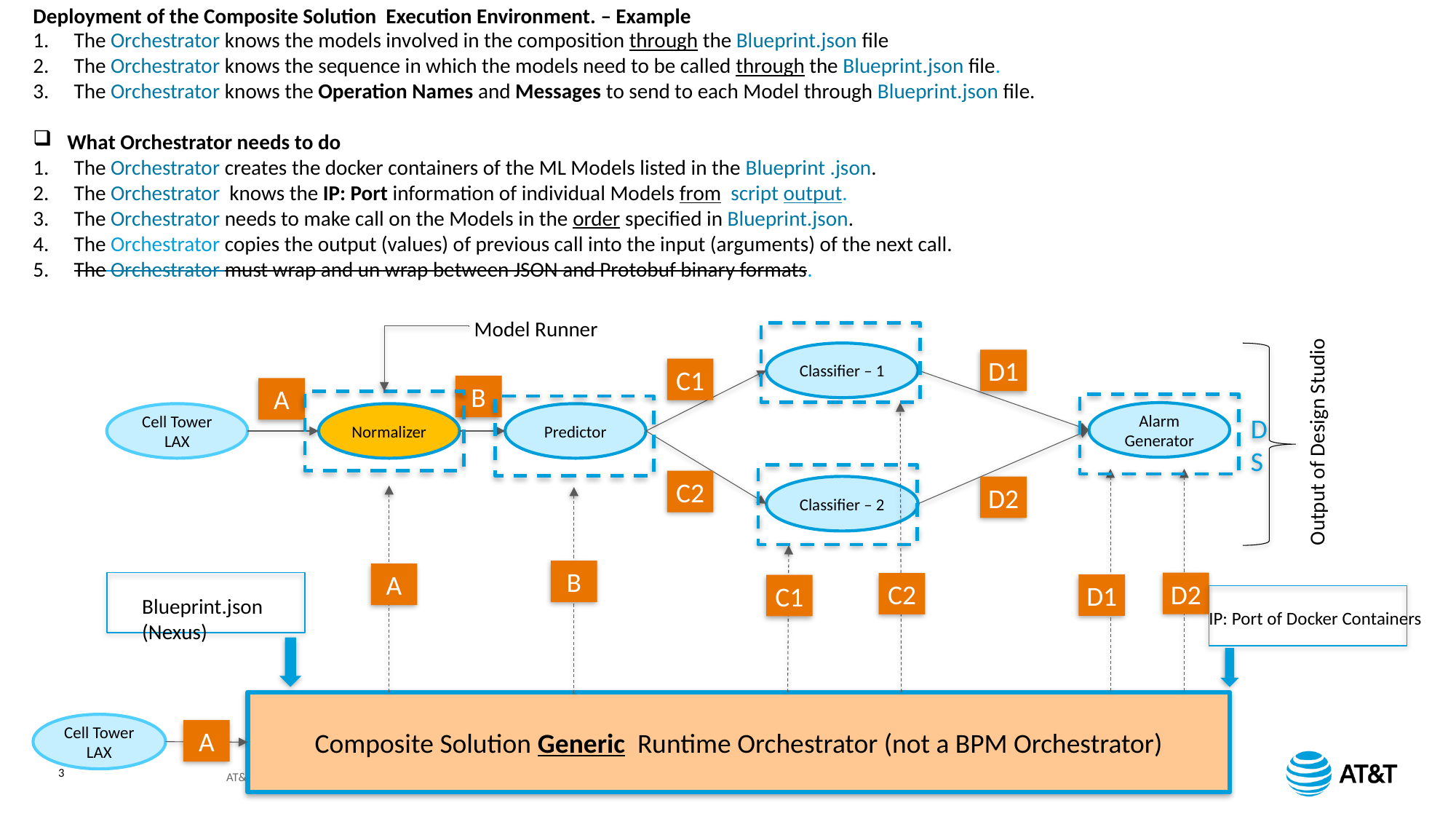

# Deployment of the Composite Solution  Execution Environment. – Example
The Orchestrator knows the models involved in the composition through the Blueprint.json file
The Orchestrator knows the sequence in which the models need to be called through the Blueprint.json file.
The Orchestrator knows the Operation Names and Messages to send to each Model through Blueprint.json file.

What Orchestrator needs to do
The Orchestrator creates the docker containers of the ML Models listed in the Blueprint .json.
The Orchestrator  knows the IP: Port information of individual Models from  script output.
The Orchestrator needs to make call on the Models in the order specified in Blueprint.json.
The Orchestrator copies the output (values) of previous call into the input (arguments) of the next call.
The Orchestrator must wrap and un wrap between JSON and Protobuf binary formats.
Model Runner

Classifier – 1
D1
C1
B
A
Alarm Generator
Normalizer
Predictor
Cell Tower LAX
C2
Classifier – 2
D2
B
A
D2
C2
D1
C1
Composite Solution Generic  Runtime Orchestrator (not a BPM Orchestrator)
Cell Tower LAX
A
DS
Output of Design Studio

Blueprint.json
(Nexus)
IP: Port of Docker Containers

3